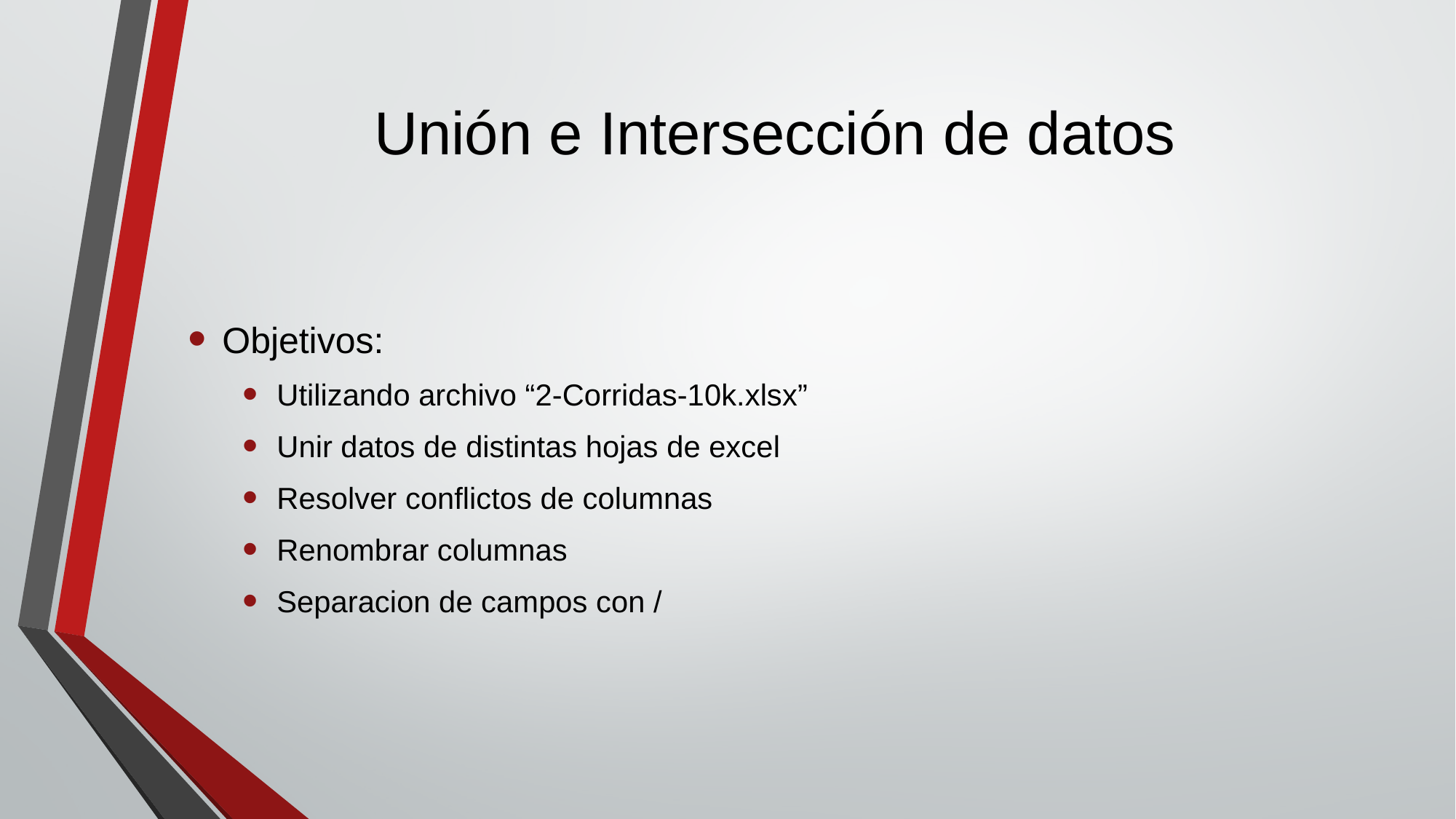

# Unión e Intersección de datos
Objetivos:
Utilizando archivo “2-Corridas-10k.xlsx”
Unir datos de distintas hojas de excel
Resolver conflictos de columnas
Renombrar columnas
Separacion de campos con /